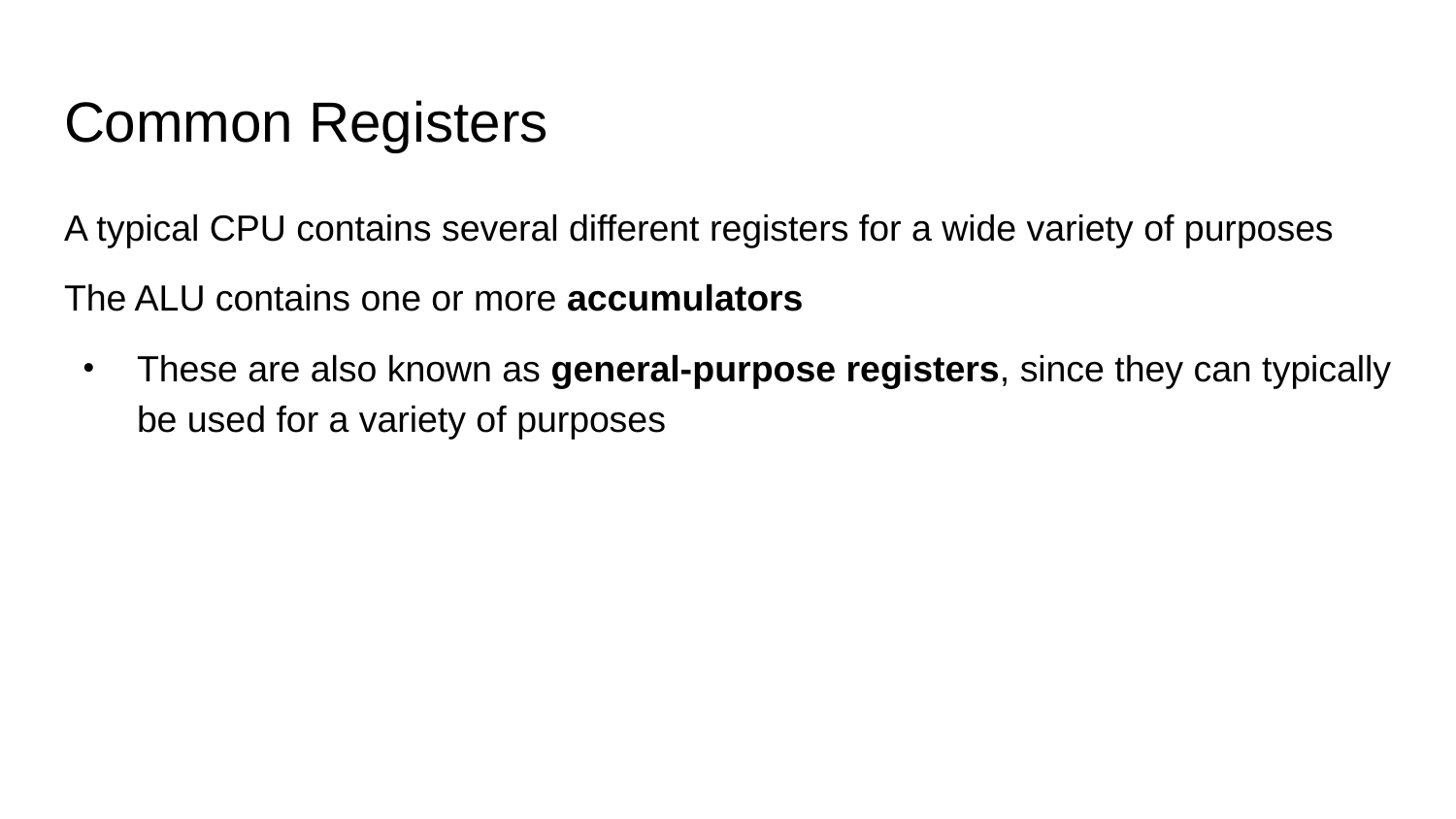

# Common Registers
A typical CPU contains several different registers for a wide variety of purposes
The ALU contains one or more accumulators
These are also known as general-purpose registers, since they can typically be used for a variety of purposes